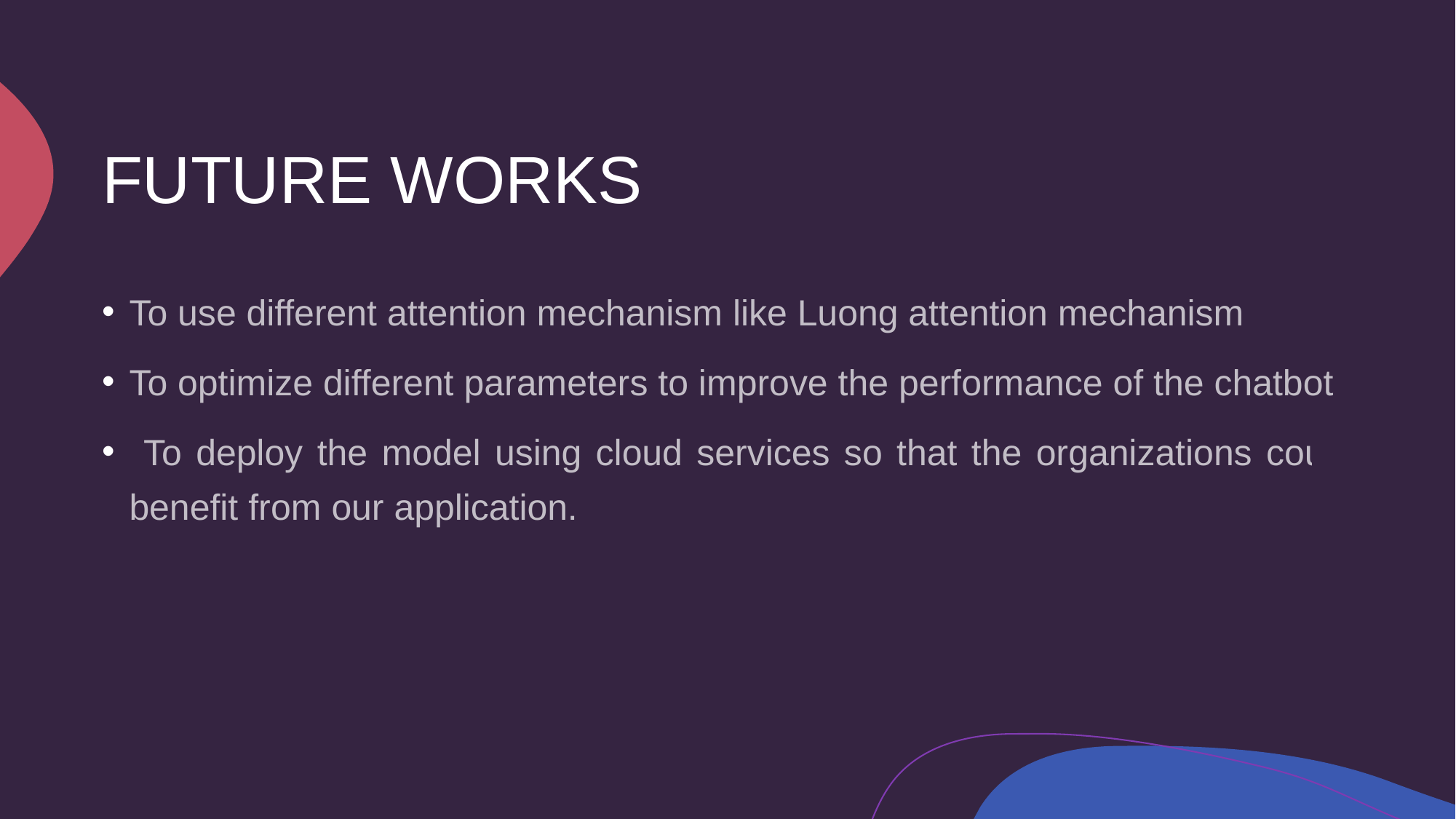

# FUTURE WORKS
To use different attention mechanism like Luong attention mechanism
To optimize different parameters to improve the performance of the chatbot
 To deploy the model using cloud services so that the organizations could benefit from our application.